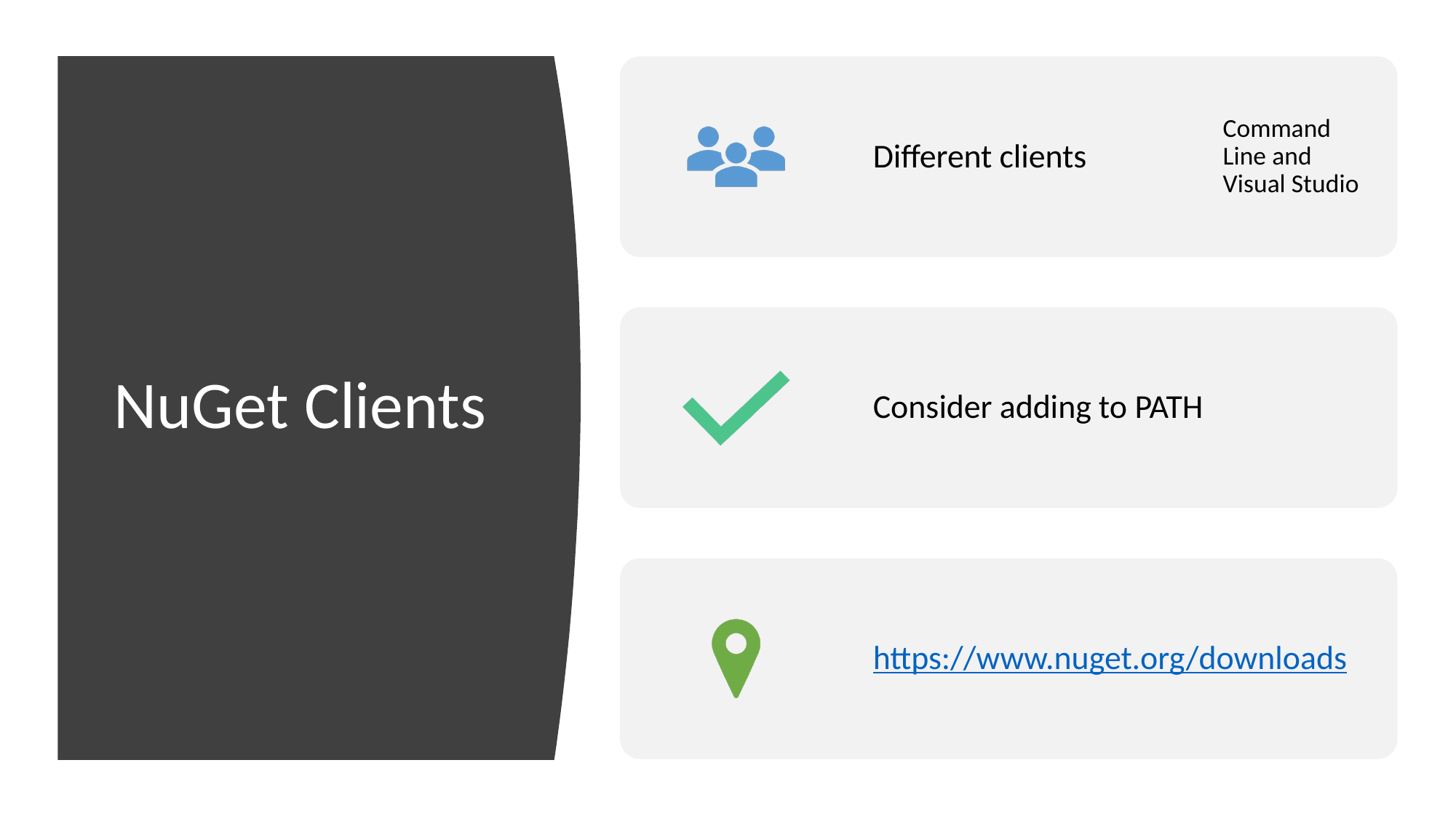

Different clients
Command Line and Visual Studio
Consider adding to PATH
https://www.nuget.org/downloads

# NuGet Clients